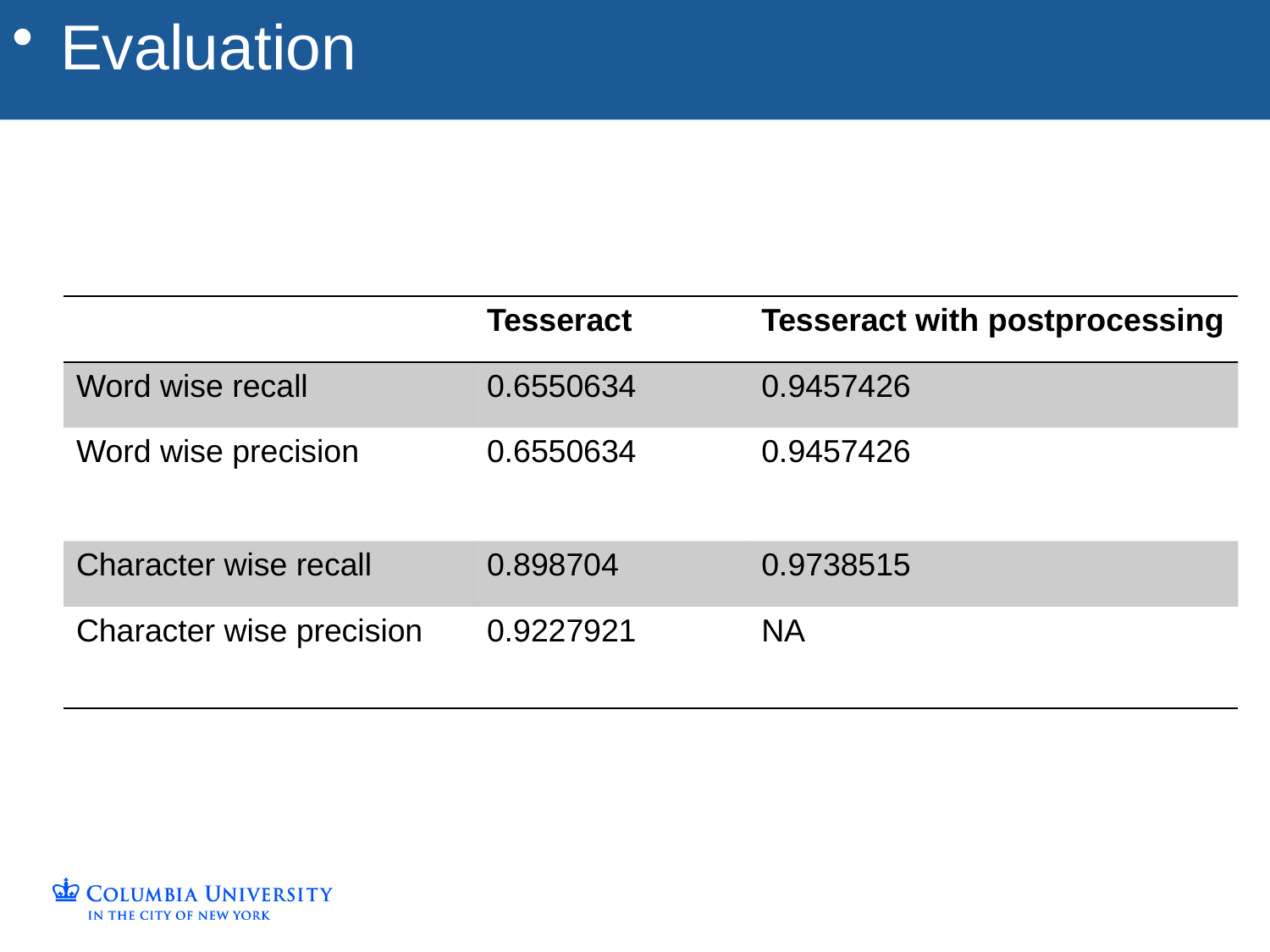

# Evaluation
|  | Tesseract | Tesseract with postprocessing |
| --- | --- | --- |
| Word wise recall | 0.6550634 | 0.9457426 |
| Word wise precision | 0.6550634 | 0.9457426 |
| Character wise recall | 0.898704 | 0.9738515 |
| Character wise precision | 0.9227921 | NA |